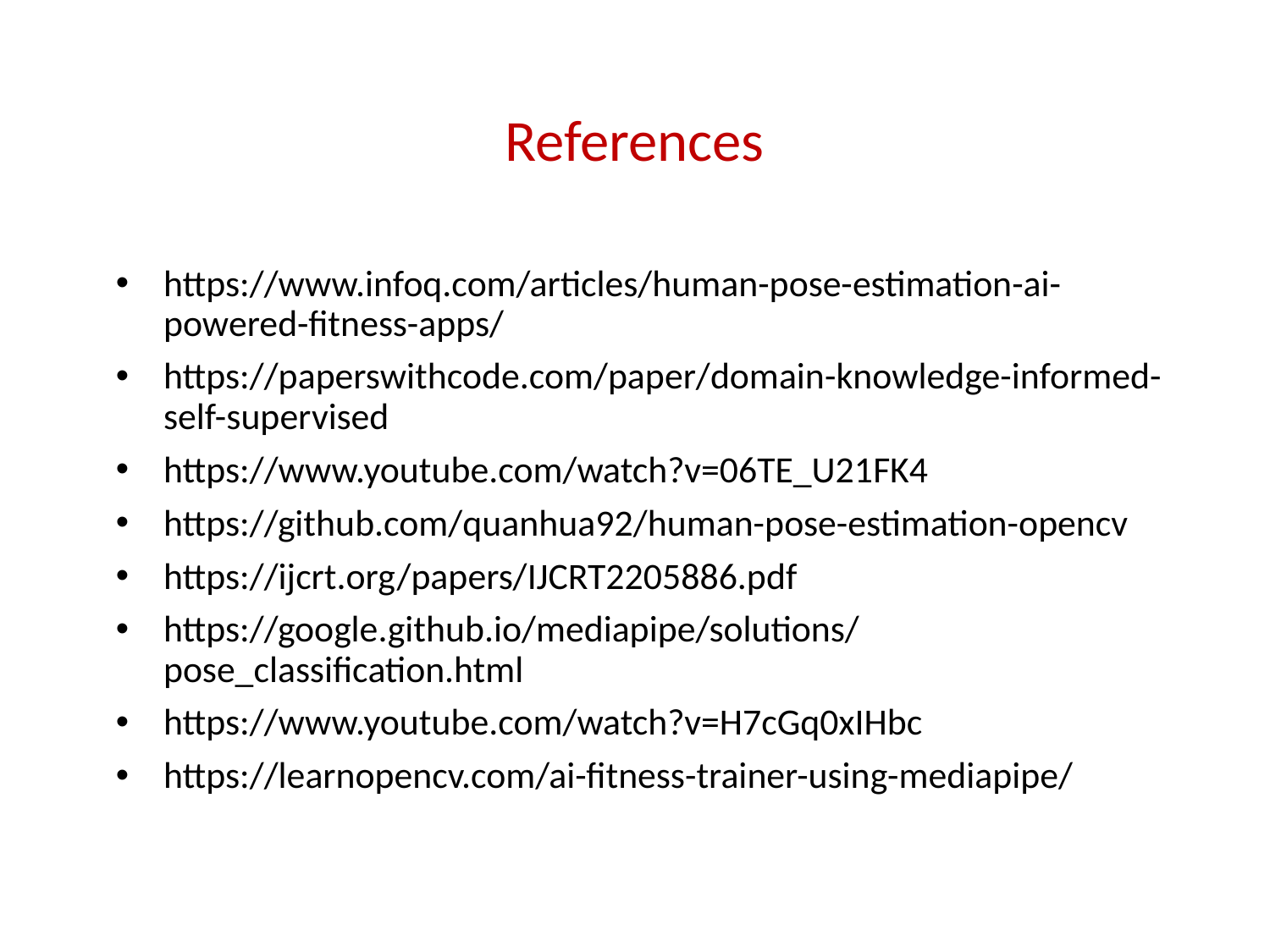

# References
https://www.infoq.com/articles/human-pose-estimation-ai-powered-fitness-apps/
https://paperswithcode.com/paper/domain-knowledge-informed-self-supervised
https://www.youtube.com/watch?v=06TE_U21FK4
https://github.com/quanhua92/human-pose-estimation-opencv
https://ijcrt.org/papers/IJCRT2205886.pdf
https://google.github.io/mediapipe/solutions/pose_classification.html
https://www.youtube.com/watch?v=H7cGq0xIHbc
https://learnopencv.com/ai-fitness-trainer-using-mediapipe/
14